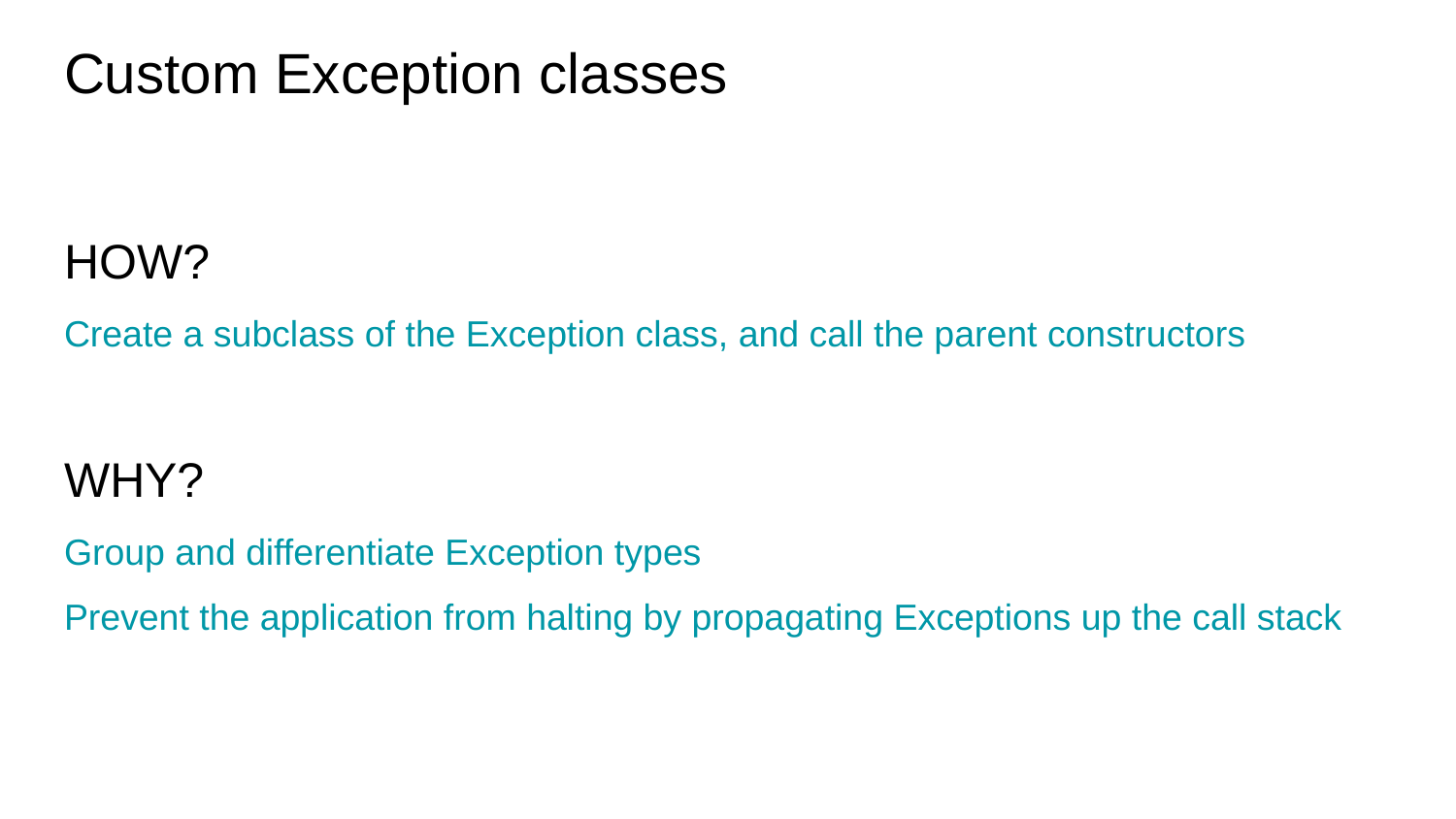

# Custom Exception classes

HOW?
Create a subclass of the Exception class, and call the parent constructors

WHY?
Group and differentiate Exception types
Prevent the application from halting by propagating Exceptions up the call stack